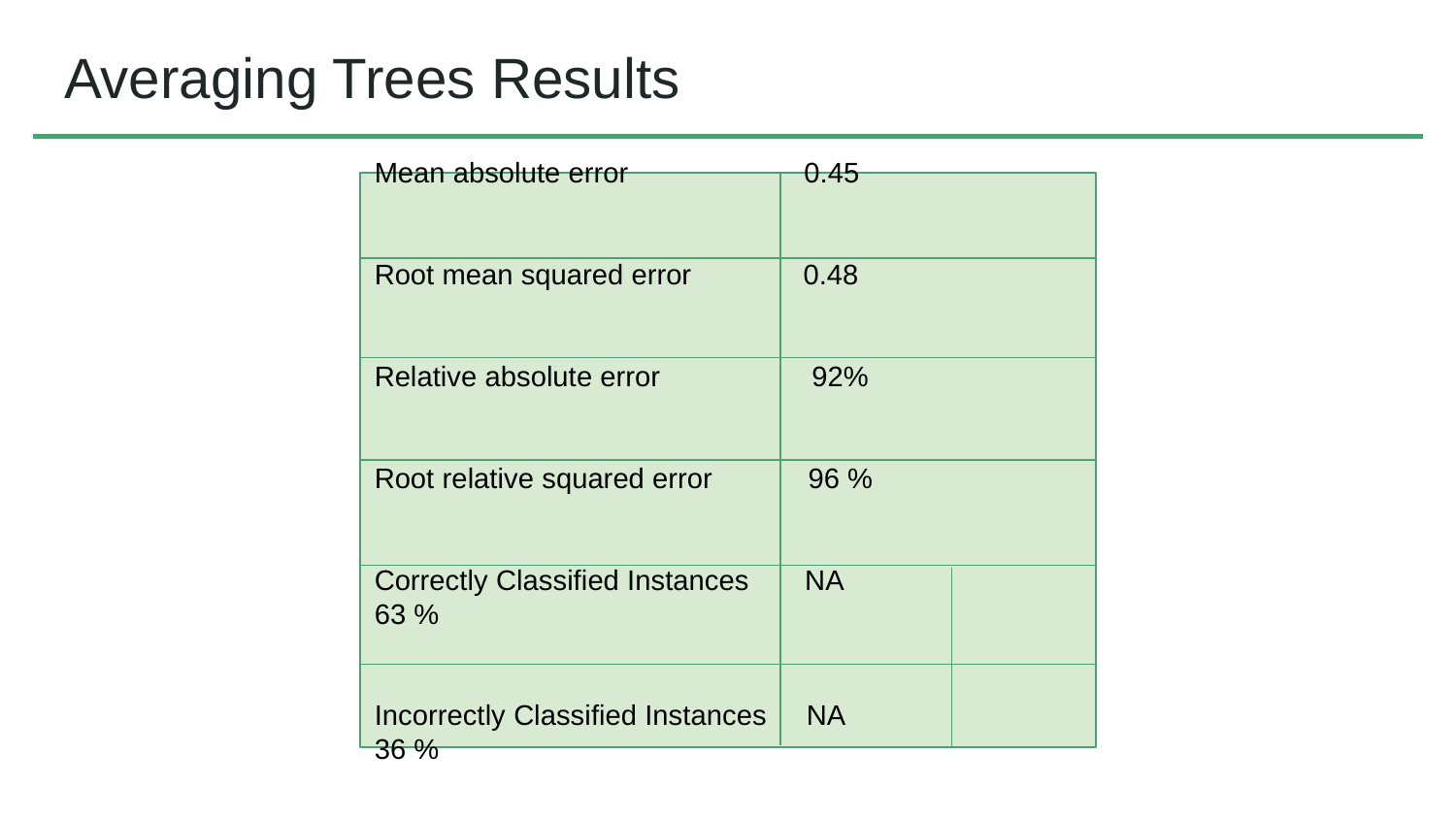

# Averaging Trees Results

Mean absolute error                      0.45

Root mean squared error              0.48

Relative absolute error                   92%

Root relative squared error            96 %

Correctly Classified Instances       NA	              63 %

Incorrectly Classified Instances     NA	              36 %